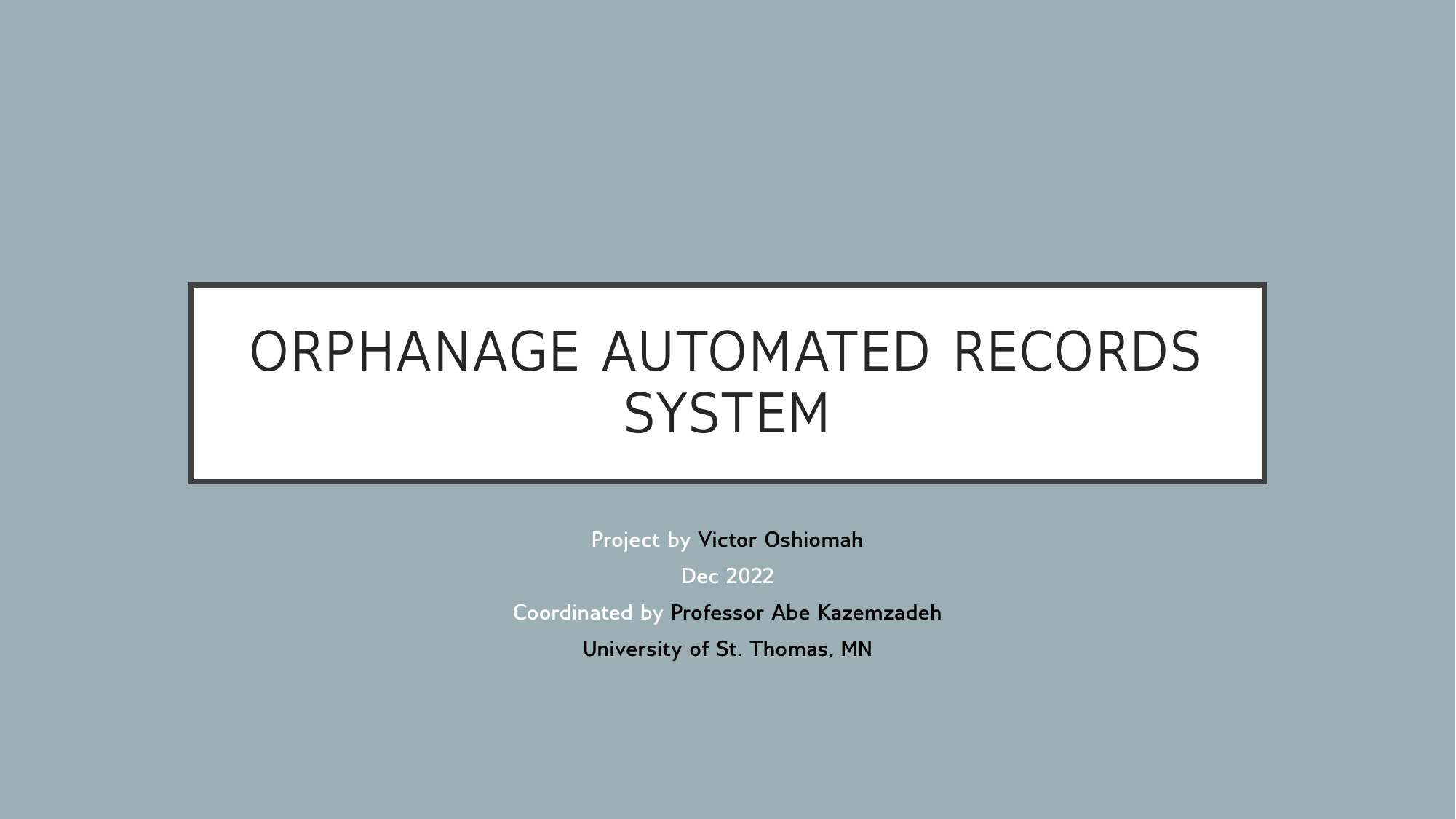

# Orphanage Automated Records System
Project by Victor Oshiomah
Dec 2022
Coordinated by Professor Abe Kazemzadeh
University of St. Thomas, MN